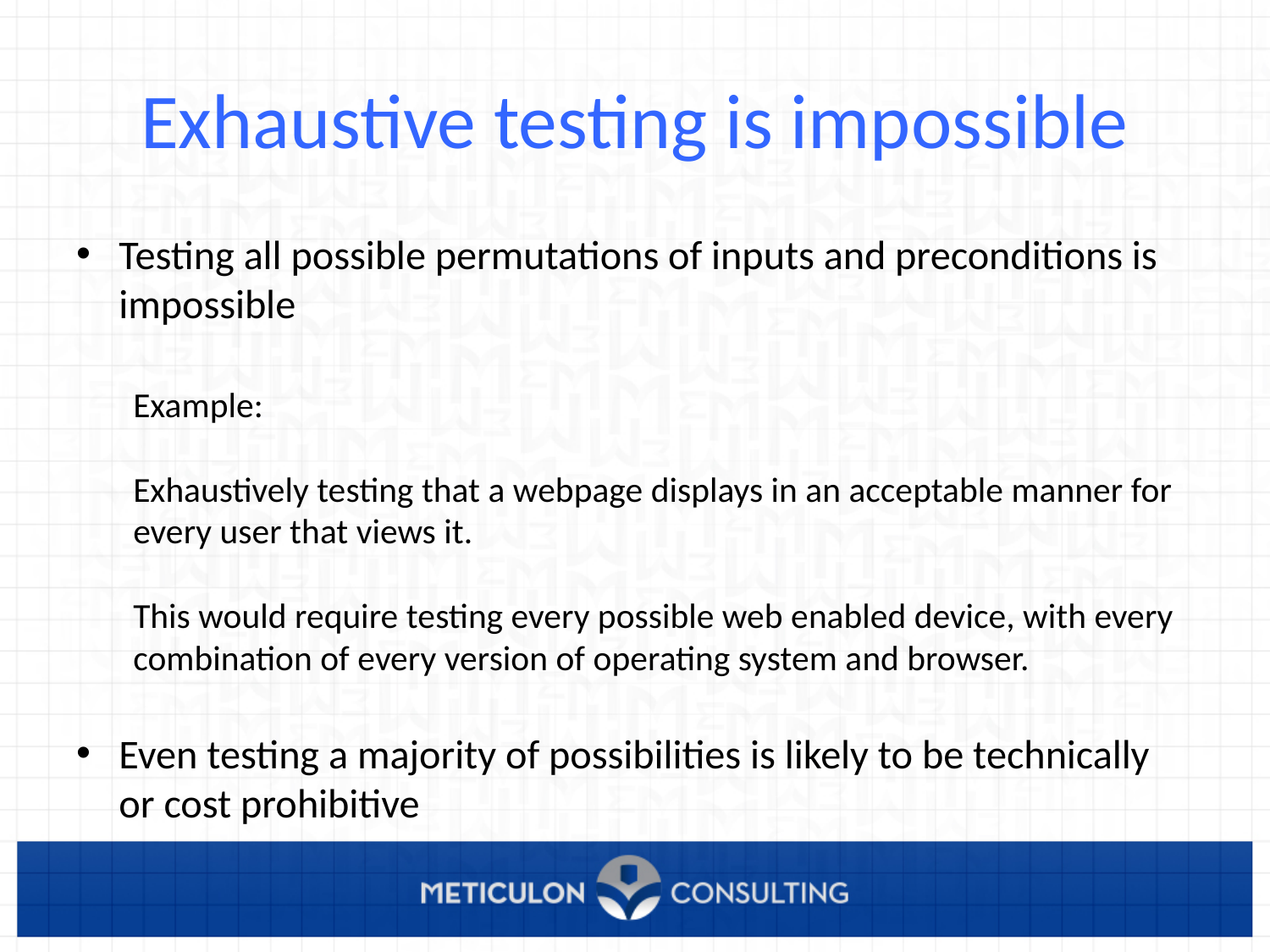

# Exhaustive testing is impossible
Testing all possible permutations of inputs and preconditions is impossible
Example:
Exhaustively testing that a webpage displays in an acceptable manner for every user that views it.
This would require testing every possible web enabled device, with every combination of every version of operating system and browser.
Even testing a majority of possibilities is likely to be technically or cost prohibitive